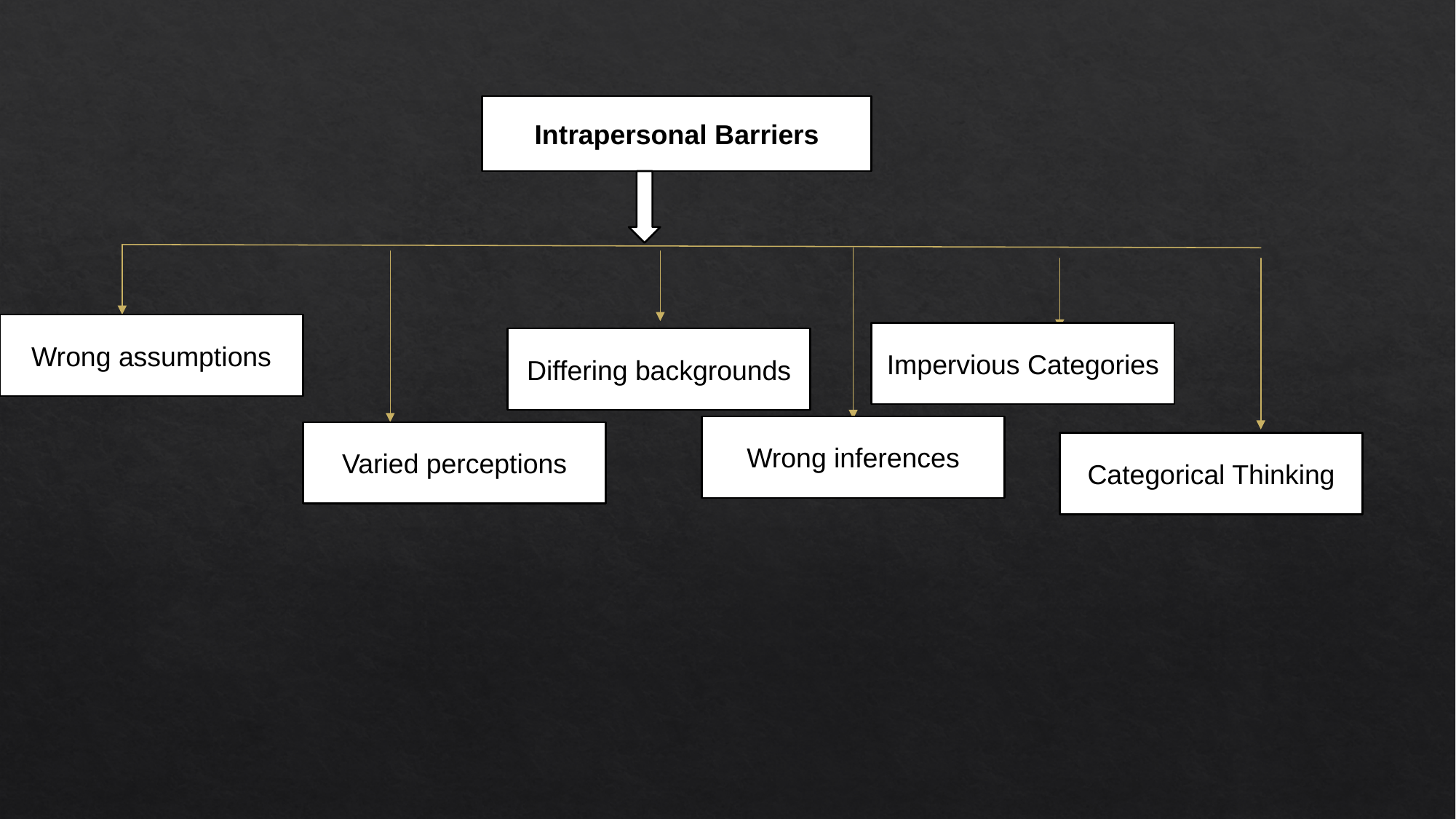

Intrapersonal Barriers

Wrong assumptions
Impervious Categories
Differing backgrounds
Wrong inferences
Varied perceptions
Categorical Thinking